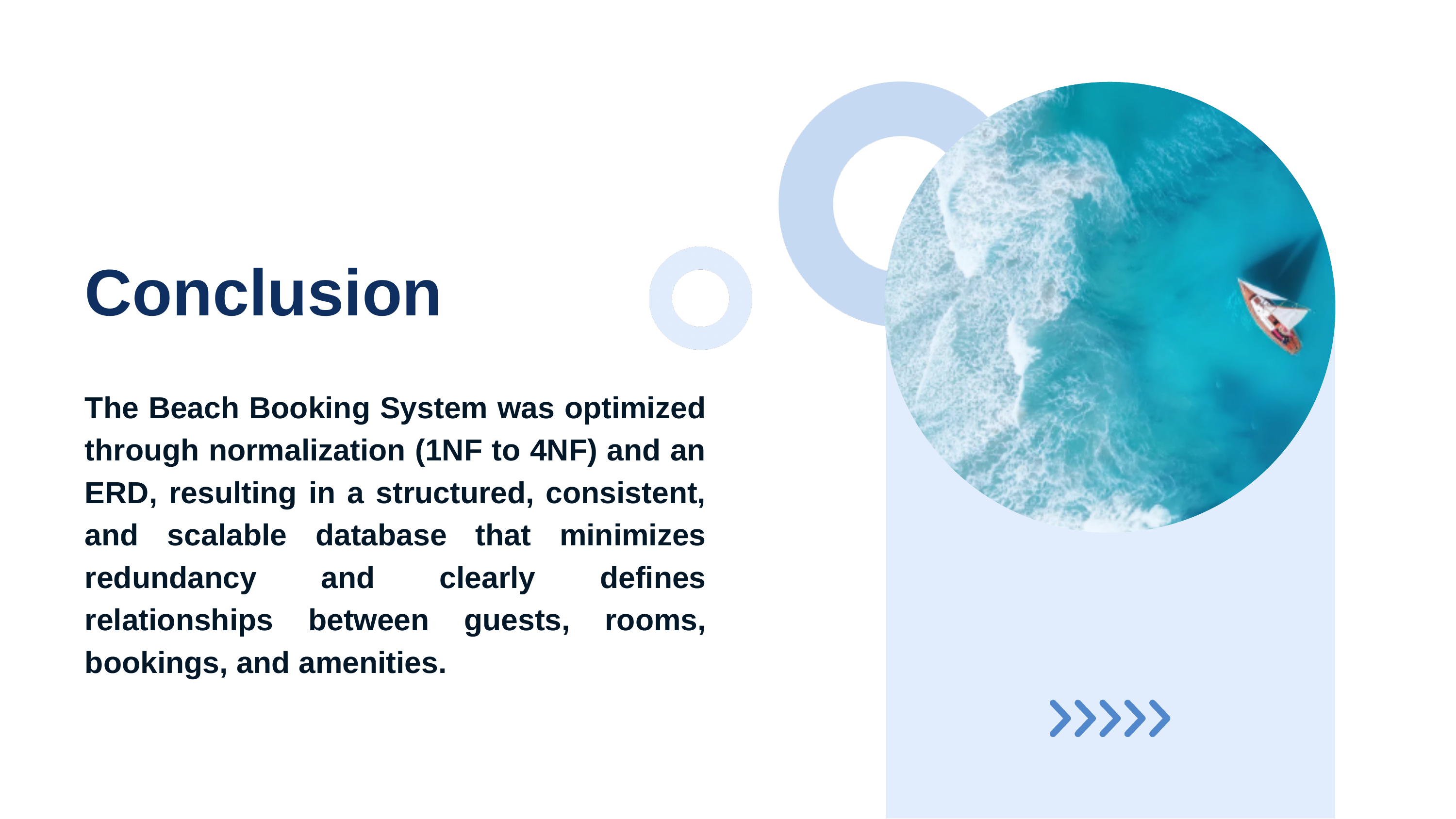

Conclusion

The Beach Booking System was optimized through normalization (1NF to 4NF) and an ERD, resulting in a structured, consistent, and scalable database that minimizes redundancy and clearly defines relationships between guests, rooms, bookings, and amenities.